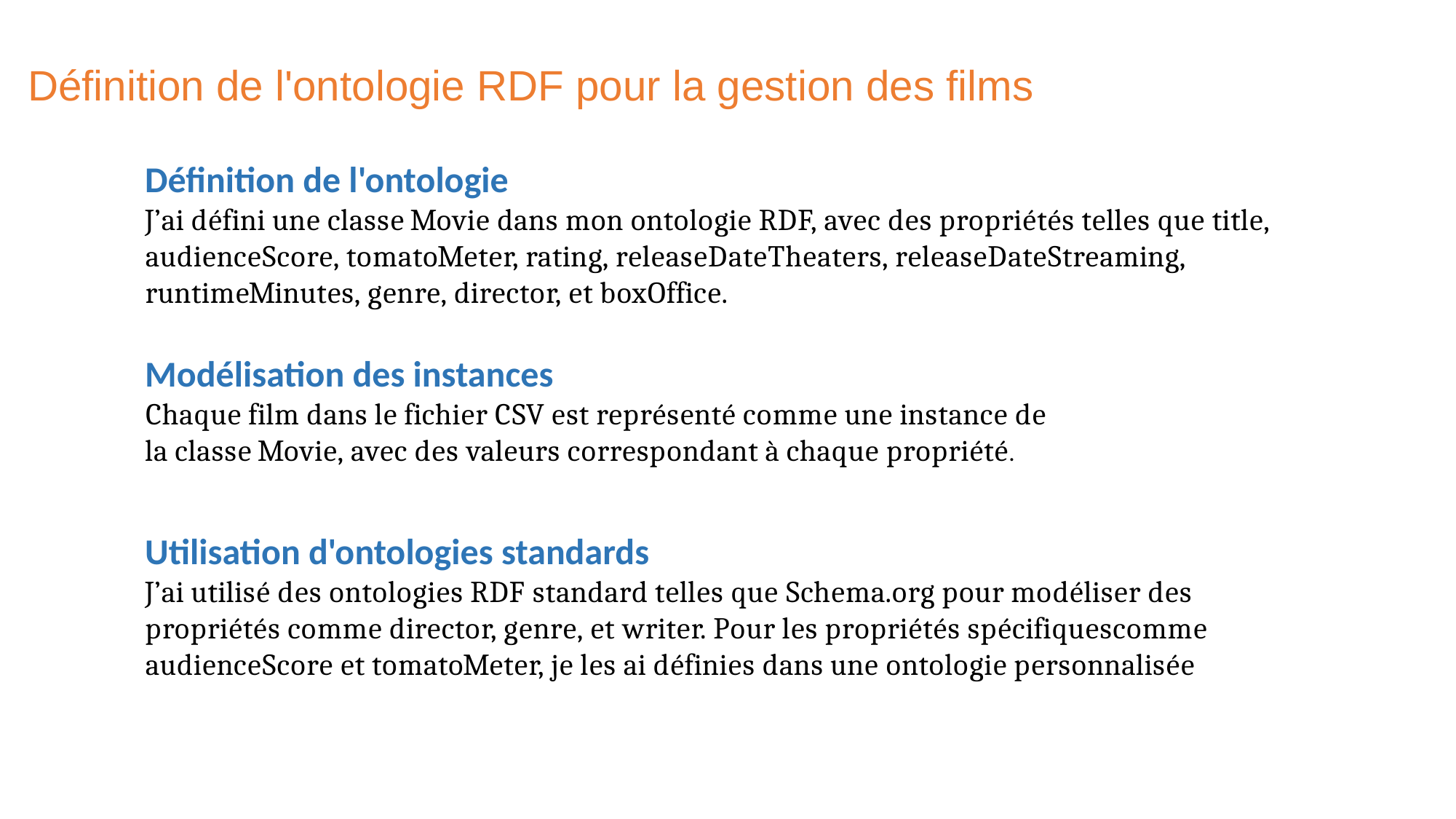

Définition de l'ontologie RDF pour la gestion des films
Définition de l'ontologie
J’ai défini une classe Movie dans mon ontologie RDF, avec des propriétés telles que title, audienceScore, tomatoMeter, rating, releaseDateTheaters, releaseDateStreaming, runtimeMinutes, genre, director, et boxOffice.
Modélisation des instances
Chaque film dans le fichier CSV est représenté comme une instance de la classe Movie, avec des valeurs correspondant à chaque propriété.
Utilisation d'ontologies standards
J’ai utilisé des ontologies RDF standard telles que Schema.org pour modéliser des propriétés comme director, genre, et writer. Pour les propriétés spécifiquescomme audienceScore et tomatoMeter, je les ai définies dans une ontologie personnalisée